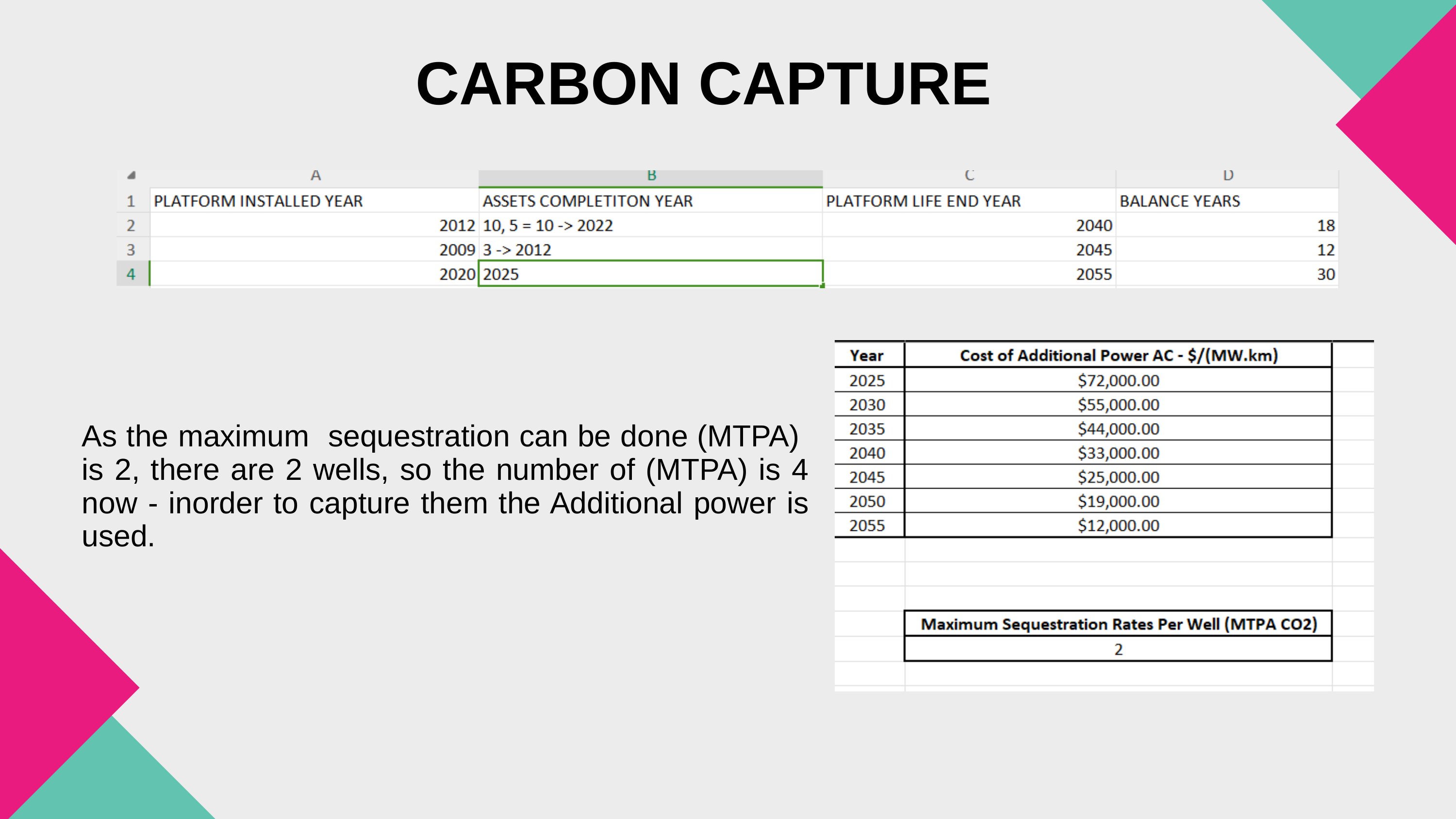

CARBON CAPTURE

As the maximum  sequestration can be done (MTPA)  is 2, there are 2 wells, so the number of (MTPA) is 4 now - inorder to capture them the Additional power is used.